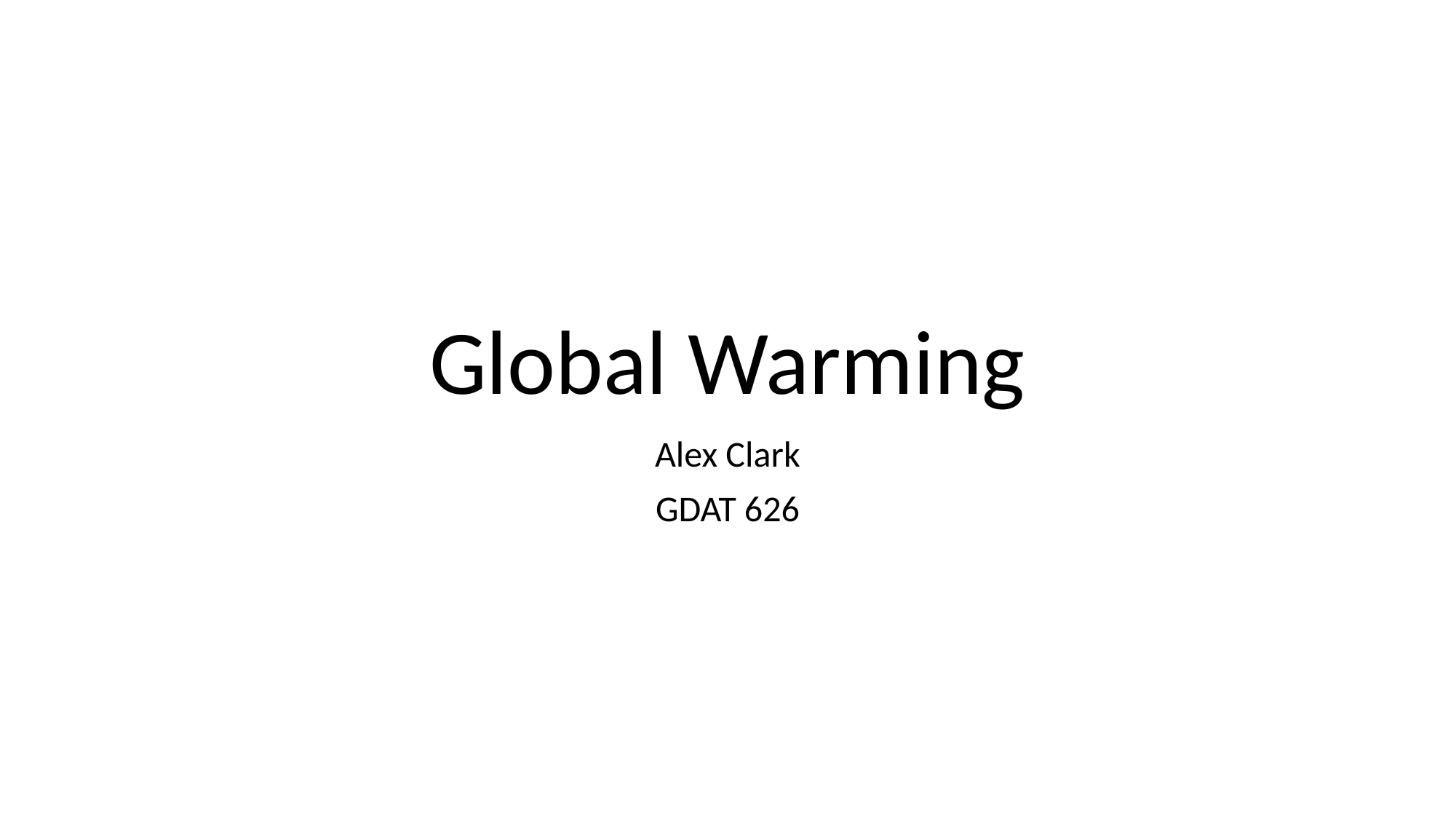

# Global Warming
Alex Clark
GDAT 626